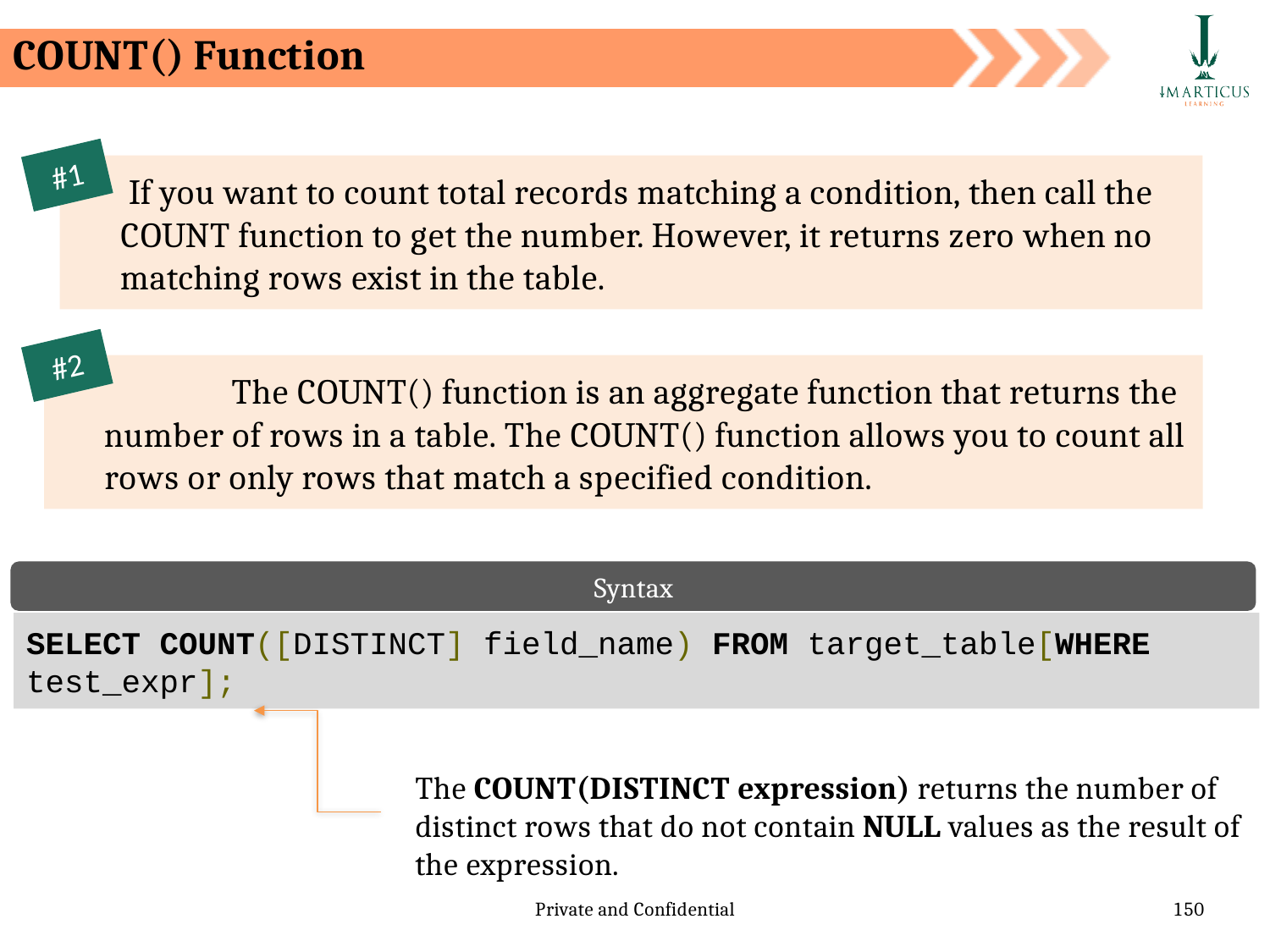

COUNT() Function

#1
 If you want to count total records matching a condition, then call the COUNT function to get the number. However, it returns zero when no matching rows exist in the table.

#2
	The COUNT() function is an aggregate function that returns the number of rows in a table. The COUNT() function allows you to count all rows or only rows that match a specified condition.

Syntax
SELECT COUNT([DISTINCT] field_name) FROM target_table[WHERE test_expr];
The COUNT(DISTINCT expression) returns the number of distinct rows that do not contain NULL values as the result of the expression.